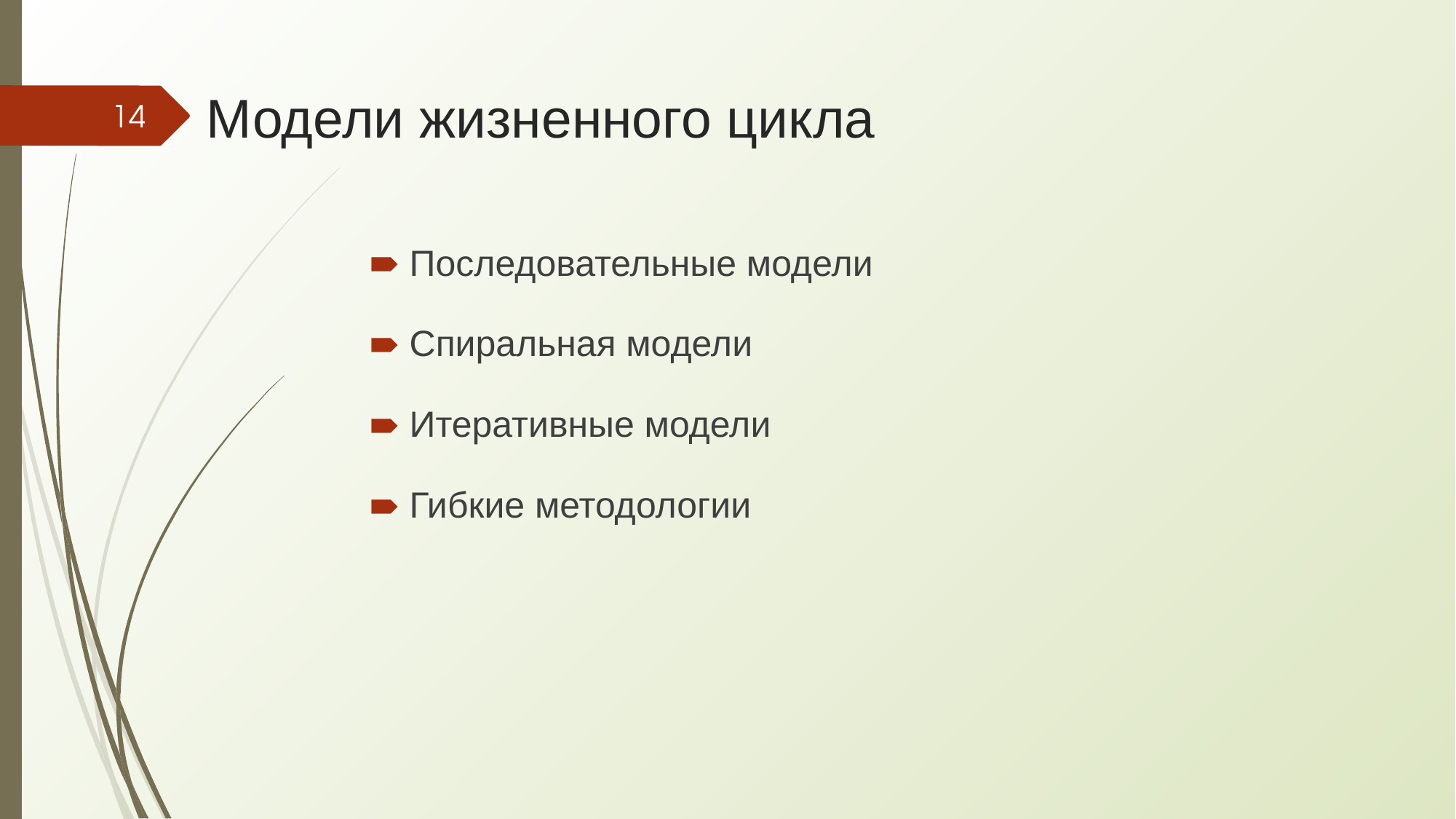

# Модели жизненного цикла
14
Последовательные модели
Спиральная модели
Итеративные модели
Гибкие методологии